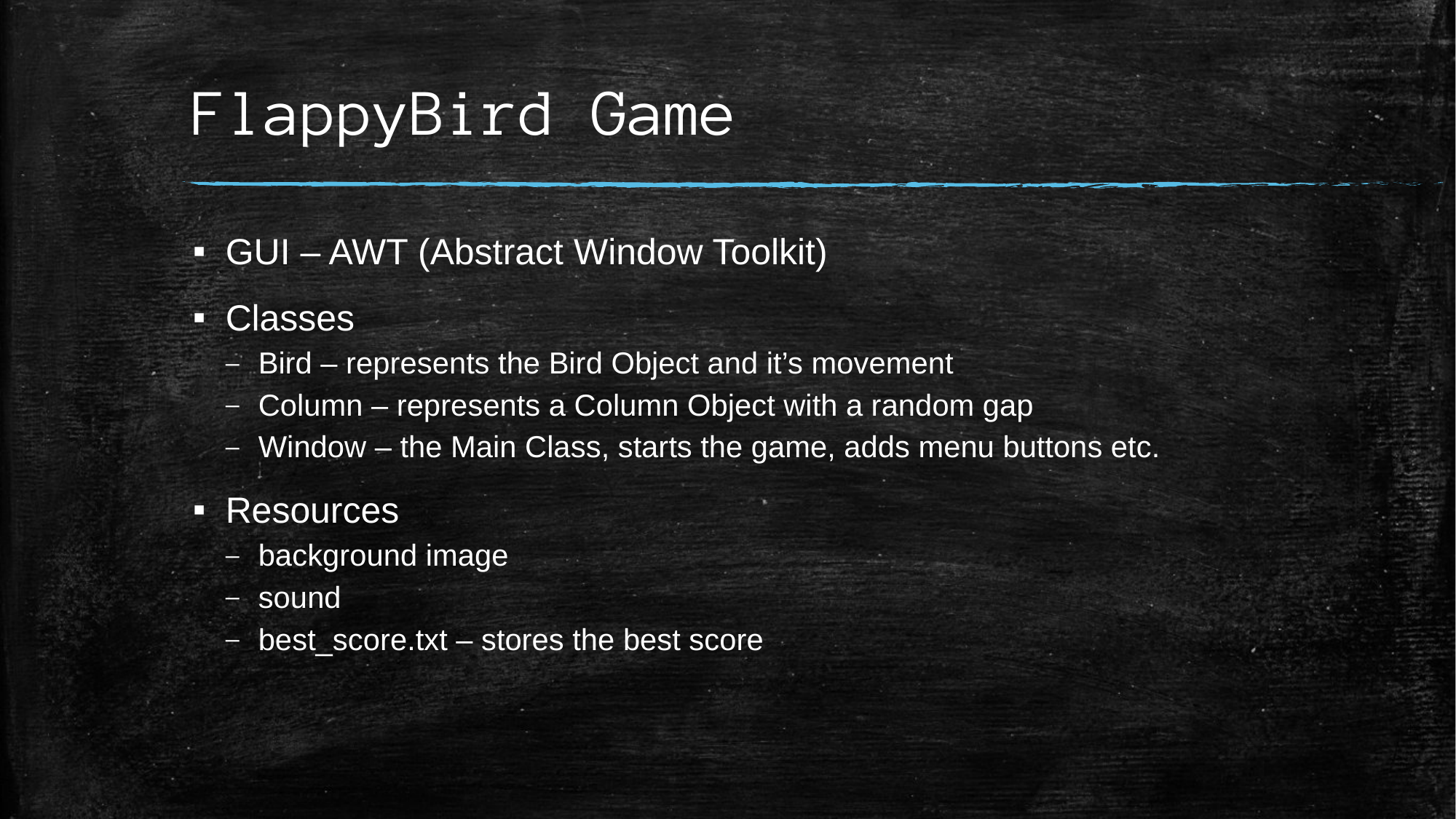

# FlappyBird Game
GUI – AWT (Abstract Window Toolkit)
Classes
Bird – represents the Bird Object and it’s movement
Column – represents a Column Object with a random gap
Window – the Main Class, starts the game, adds menu buttons etc.
Resources
background image
sound
best_score.txt – stores the best score